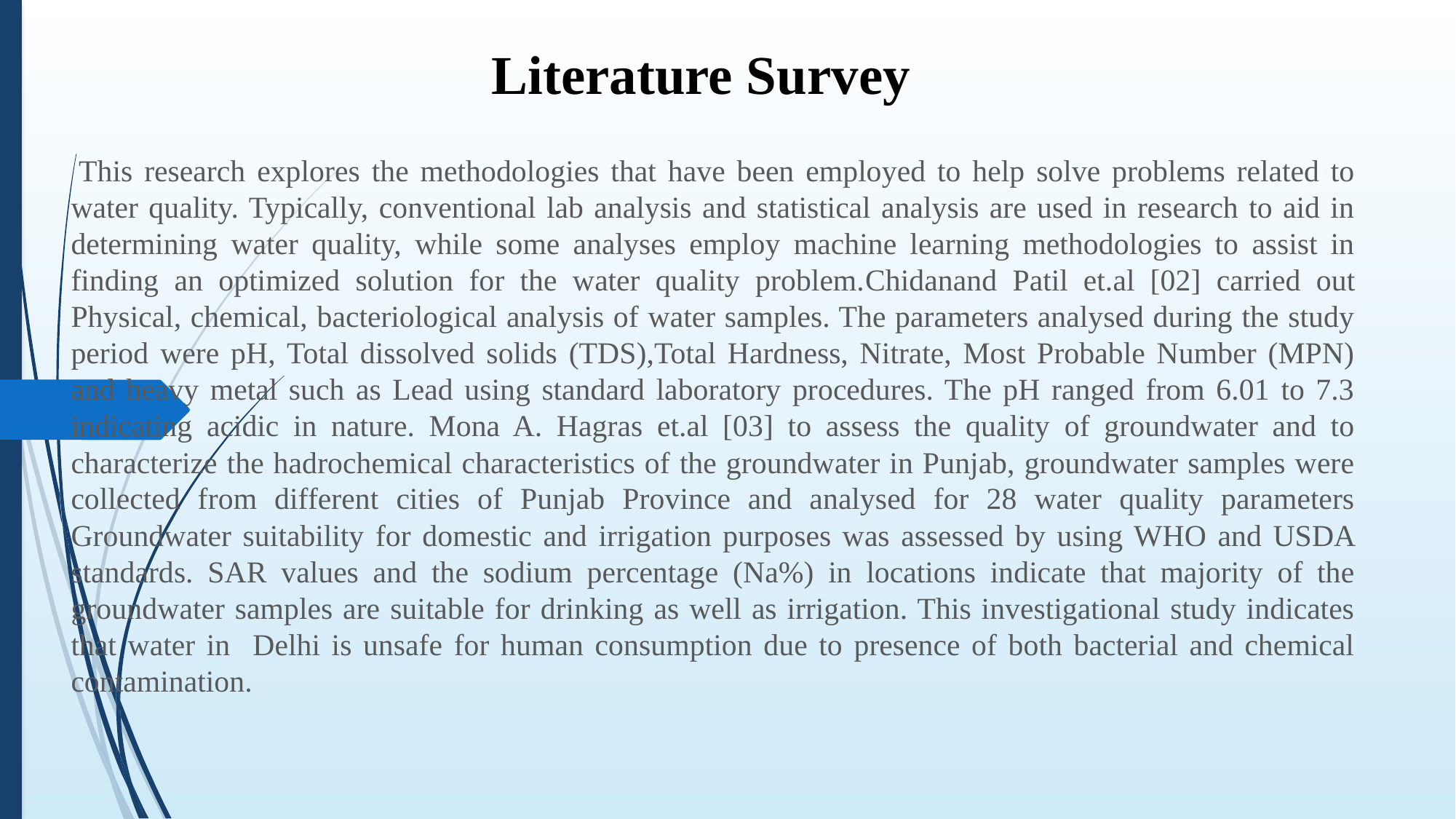

# Literature Survey
 This research explores the methodologies that have been employed to help solve problems related to water quality. Typically, conventional lab analysis and statistical analysis are used in research to aid in determining water quality, while some analyses employ machine learning methodologies to assist in finding an optimized solution for the water quality problem.Chidanand Patil et.al [02] carried out Physical, chemical, bacteriological analysis of water samples. The parameters analysed during the study period were pH, Total dissolved solids (TDS),Total Hardness, Nitrate, Most Probable Number (MPN) and heavy metal such as Lead using standard laboratory procedures. The pH ranged from 6.01 to 7.3 indicating acidic in nature. Mona A. Hagras et.al [03] to assess the quality of groundwater and to characterize the hadrochemical characteristics of the groundwater in Punjab, groundwater samples were collected from different cities of Punjab Province and analysed for 28 water quality parameters Groundwater suitability for domestic and irrigation purposes was assessed by using WHO and USDA standards. SAR values and the sodium percentage (Na%) in locations indicate that majority of the groundwater samples are suitable for drinking as well as irrigation. This investigational study indicates that water in  Delhi is unsafe for human consumption due to presence of both bacterial and chemical contamination.